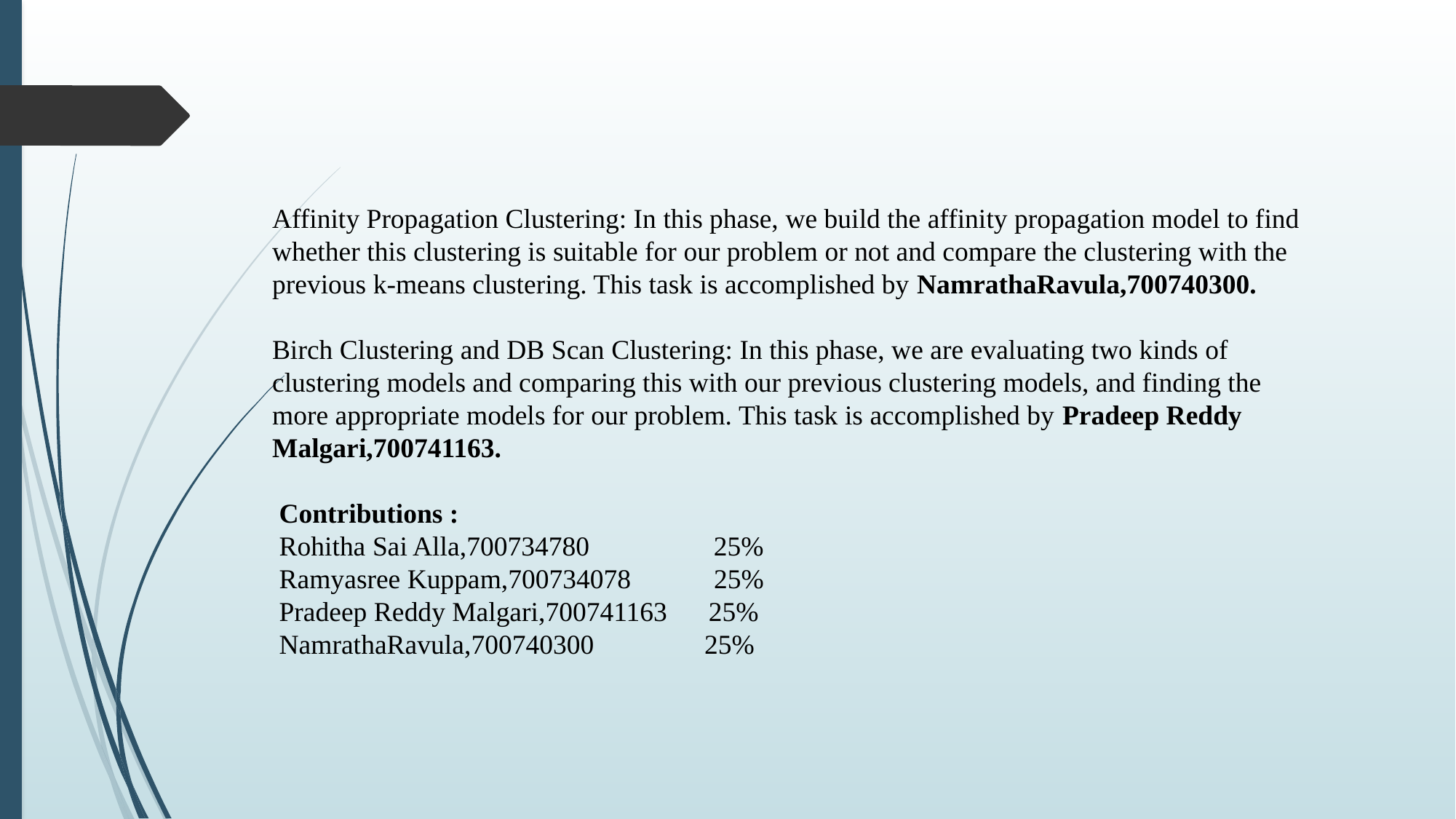

Affinity Propagation Clustering: In this phase, we build the affinity propagation model to find whether this clustering is suitable for our problem or not and compare the clustering with the previous k-means clustering. This task is accomplished by NamrathaRavula,700740300.

Birch Clustering and DB Scan Clustering: In this phase, we are evaluating two kinds of clustering models and comparing this with our previous clustering models, and finding the more appropriate models for our problem. This task is accomplished by Pradeep Reddy Malgari,700741163.

 Contributions :
 Rohitha Sai Alla,700734780                  25%
 Ramyasree Kuppam,700734078            25%
 Pradeep Reddy Malgari,700741163      25%
 NamrathaRavula,700740300                25%